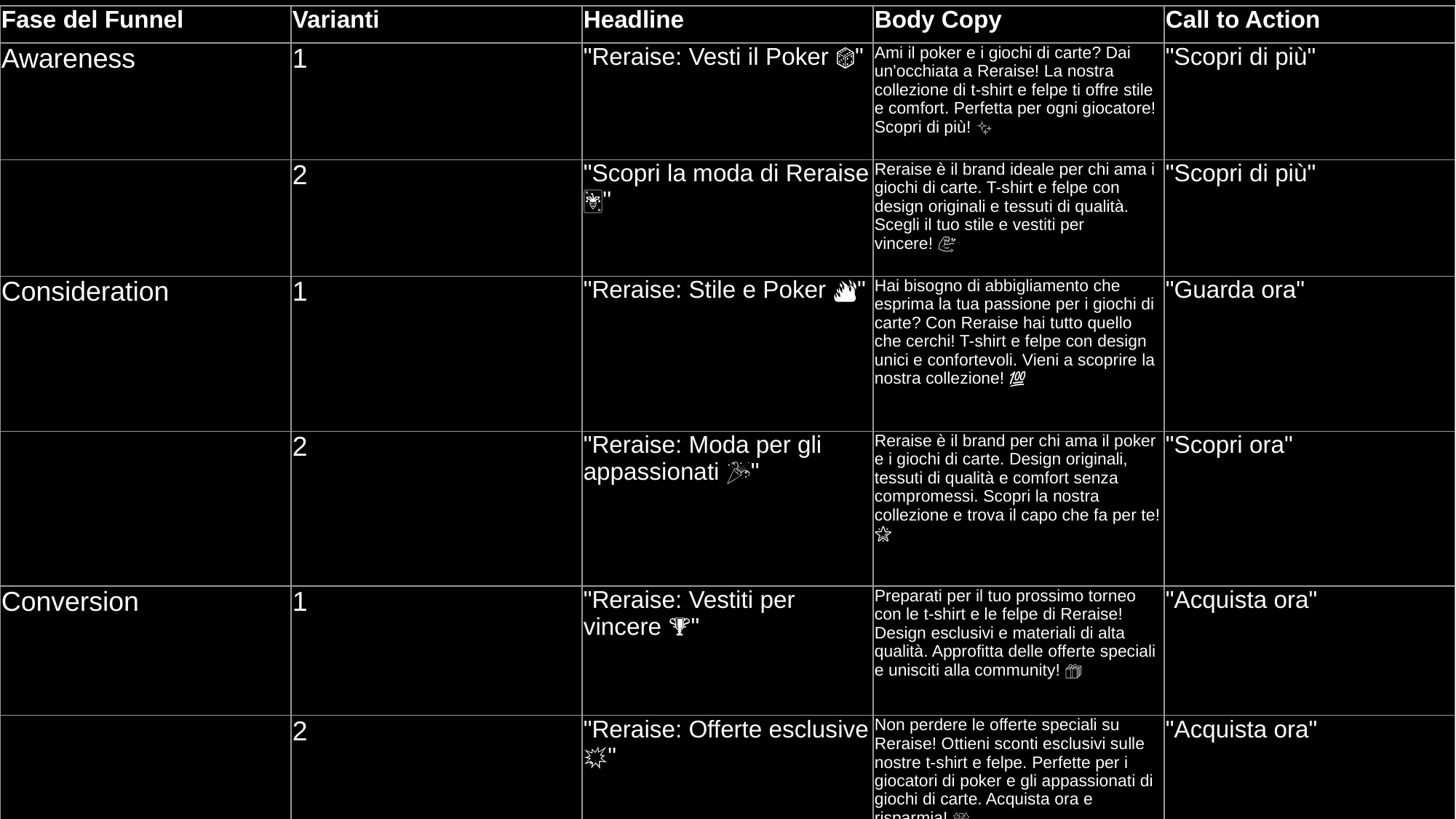

| Fase del Funnel | Varianti | Headline | Body Copy | Call to Action |
| --- | --- | --- | --- | --- |
| Awareness | 1 | "Reraise: Vesti il Poker 🎲" | Ami il poker e i giochi di carte? Dai un'occhiata a Reraise! La nostra collezione di t-shirt e felpe ti offre stile e comfort. Perfetta per ogni giocatore! Scopri di più! ✨ | "Scopri di più" |
|  | 2 | "Scopri la moda di Reraise 🃏" | Reraise è il brand ideale per chi ama i giochi di carte. T-shirt e felpe con design originali e tessuti di qualità. Scegli il tuo stile e vestiti per vincere! 💪 | "Scopri di più" |
| Consideration | 1 | "Reraise: Stile e Poker 🔥" | Hai bisogno di abbigliamento che esprima la tua passione per i giochi di carte? Con Reraise hai tutto quello che cerchi! T-shirt e felpe con design unici e confortevoli. Vieni a scoprire la nostra collezione! 💯 | "Guarda ora" |
|  | 2 | "Reraise: Moda per gli appassionati 🎉" | Reraise è il brand per chi ama il poker e i giochi di carte. Design originali, tessuti di qualità e comfort senza compromessi. Scopri la nostra collezione e trova il capo che fa per te! 🌟 | "Scopri ora" |
| Conversion | 1 | "Reraise: Vestiti per vincere 🏆" | Preparati per il tuo prossimo torneo con le t-shirt e le felpe di Reraise! Design esclusivi e materiali di alta qualità. Approfitta delle offerte speciali e unisciti alla community! 🎁 | "Acquista ora" |
|  | 2 | "Reraise: Offerte esclusive 💥" | Non perdere le offerte speciali su Reraise! Ottieni sconti esclusivi sulle nostre t-shirt e felpe. Perfette per i giocatori di poker e gli appassionati di giochi di carte. Acquista ora e risparmia! 💸 | "Acquista ora" |